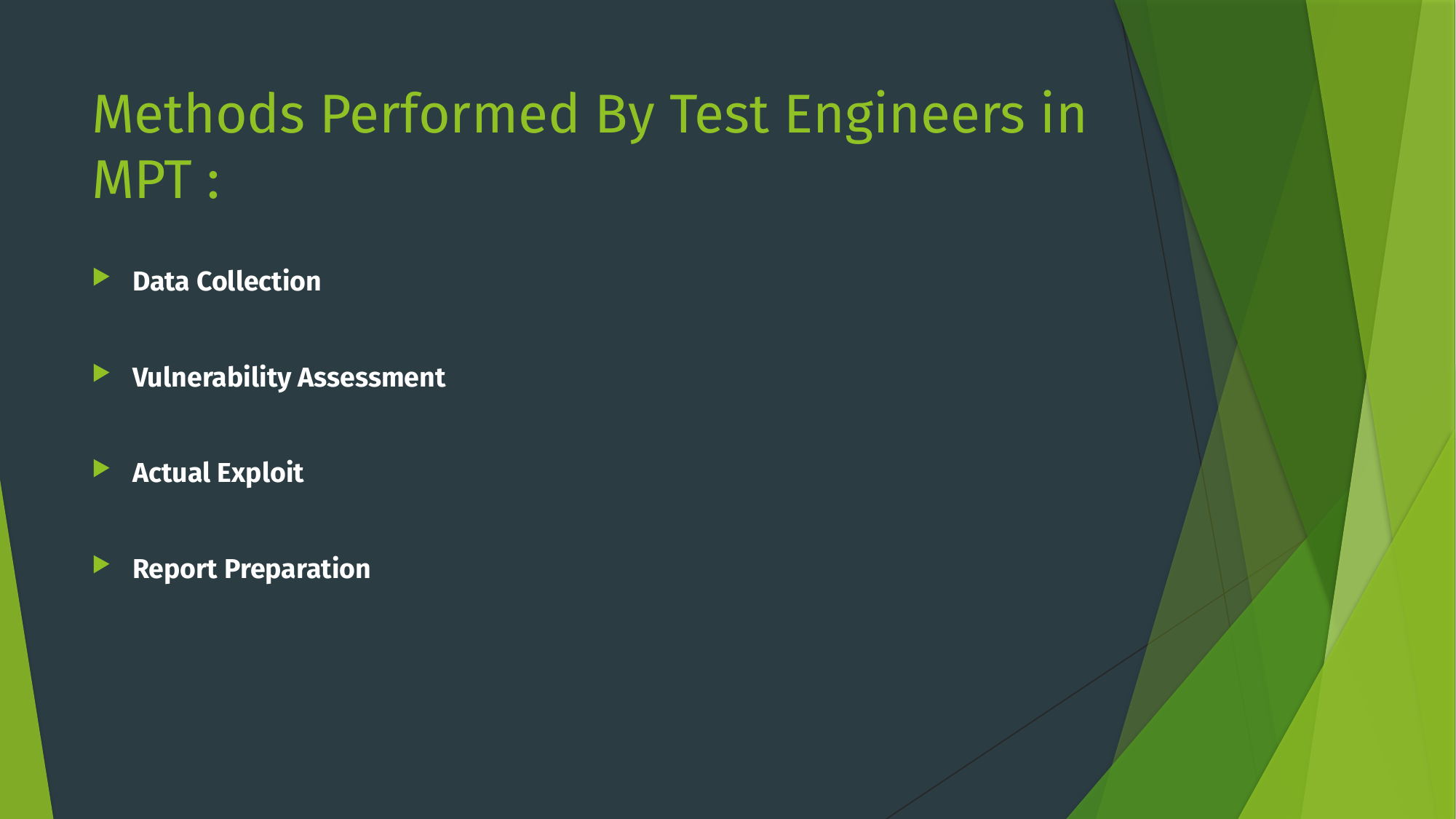

# Methods Performed By Test Engineers in MPT :
Data Collection

Vulnerability Assessment

Actual Exploit

Report Preparation